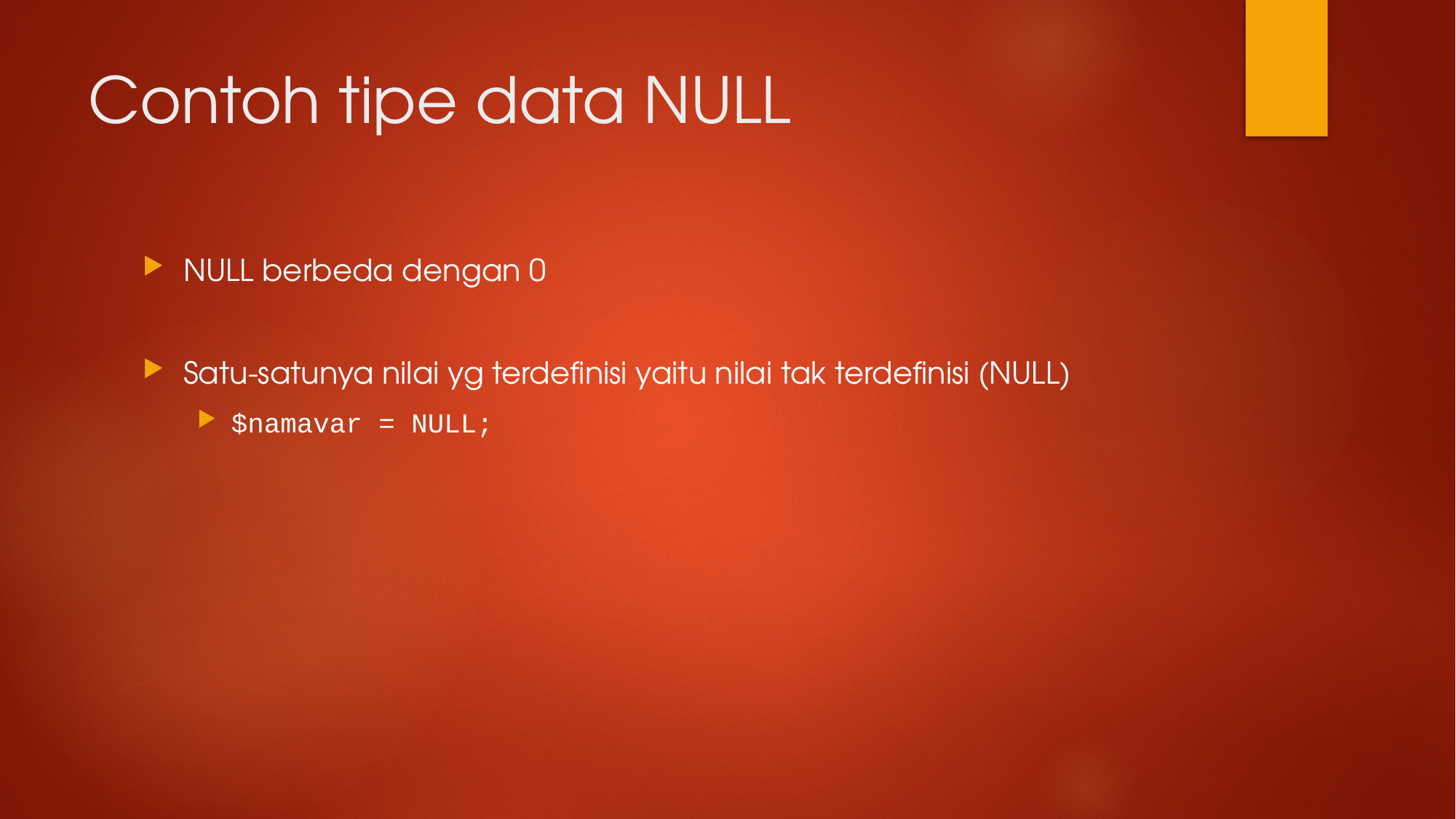

# Contoh tipe data NULL
NULL berbeda dengan 0

Satu-satunya nilai yg terdefinisi yaitu nilai tak terdefinisi (NULL)
$namavar = NULL;